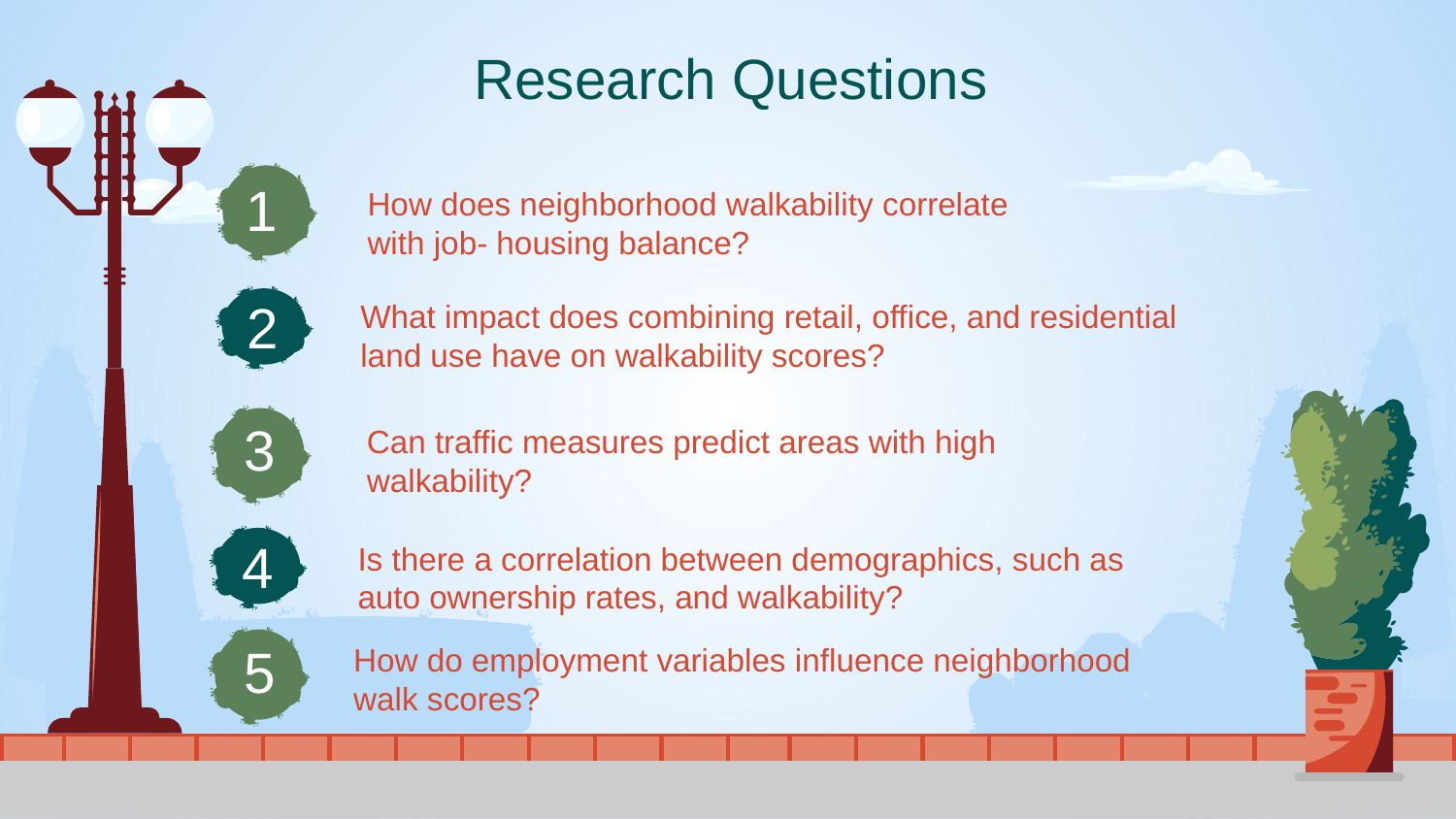

# Research Questions

1
How does neighborhood walkability correlate with job- housing balance?

2
What impact does combining retail, office, and residential land use have on walkability scores?

3
Can traffic measures predict areas with high walkability?

4
Is there a correlation between demographics, such as auto ownership rates, and walkability?

5
How do employment variables influence neighborhood walk scores?